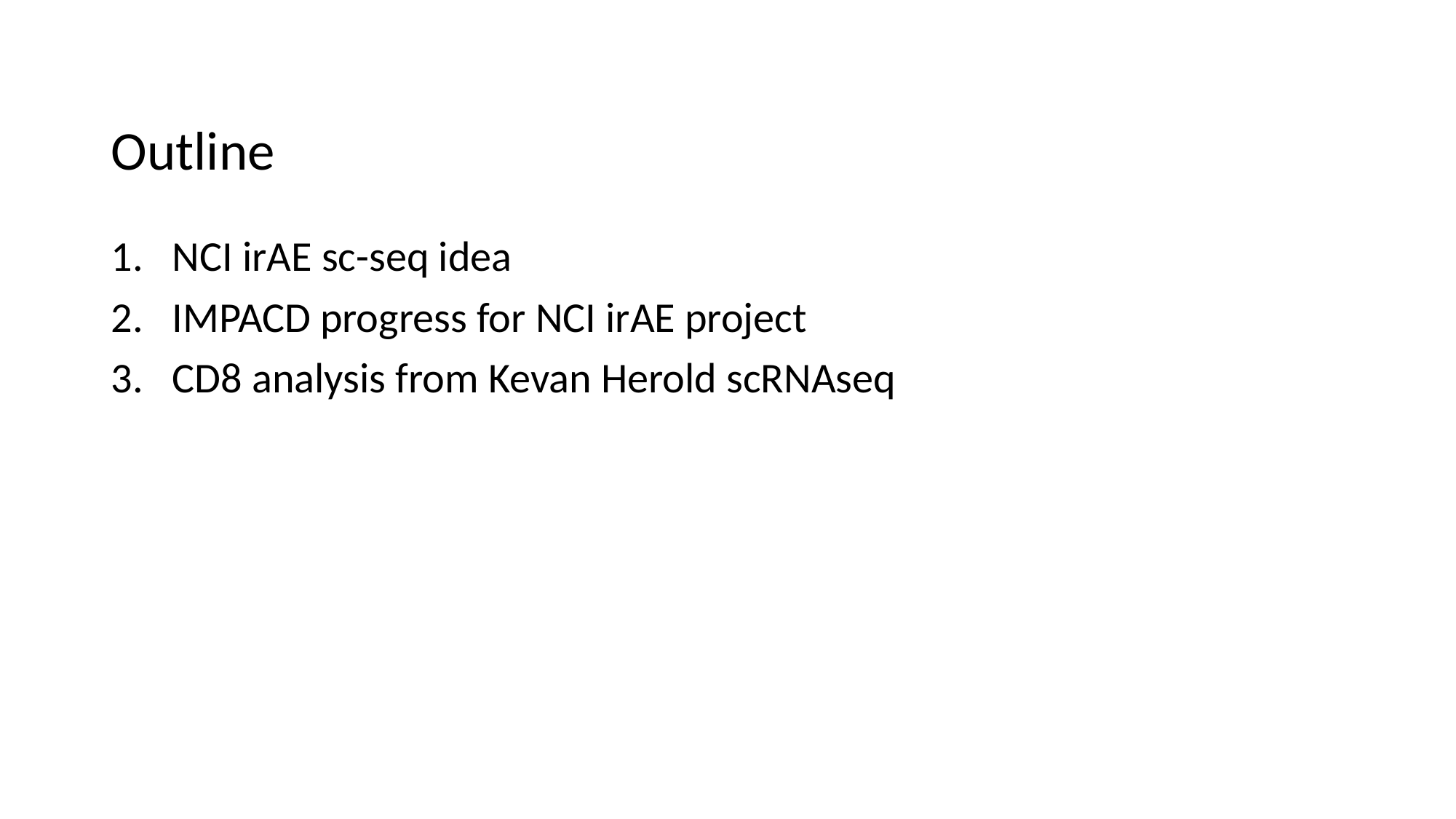

# Outline
NCI irAE sc-seq idea
IMPACD progress for NCI irAE project
CD8 analysis from Kevan Herold scRNAseq